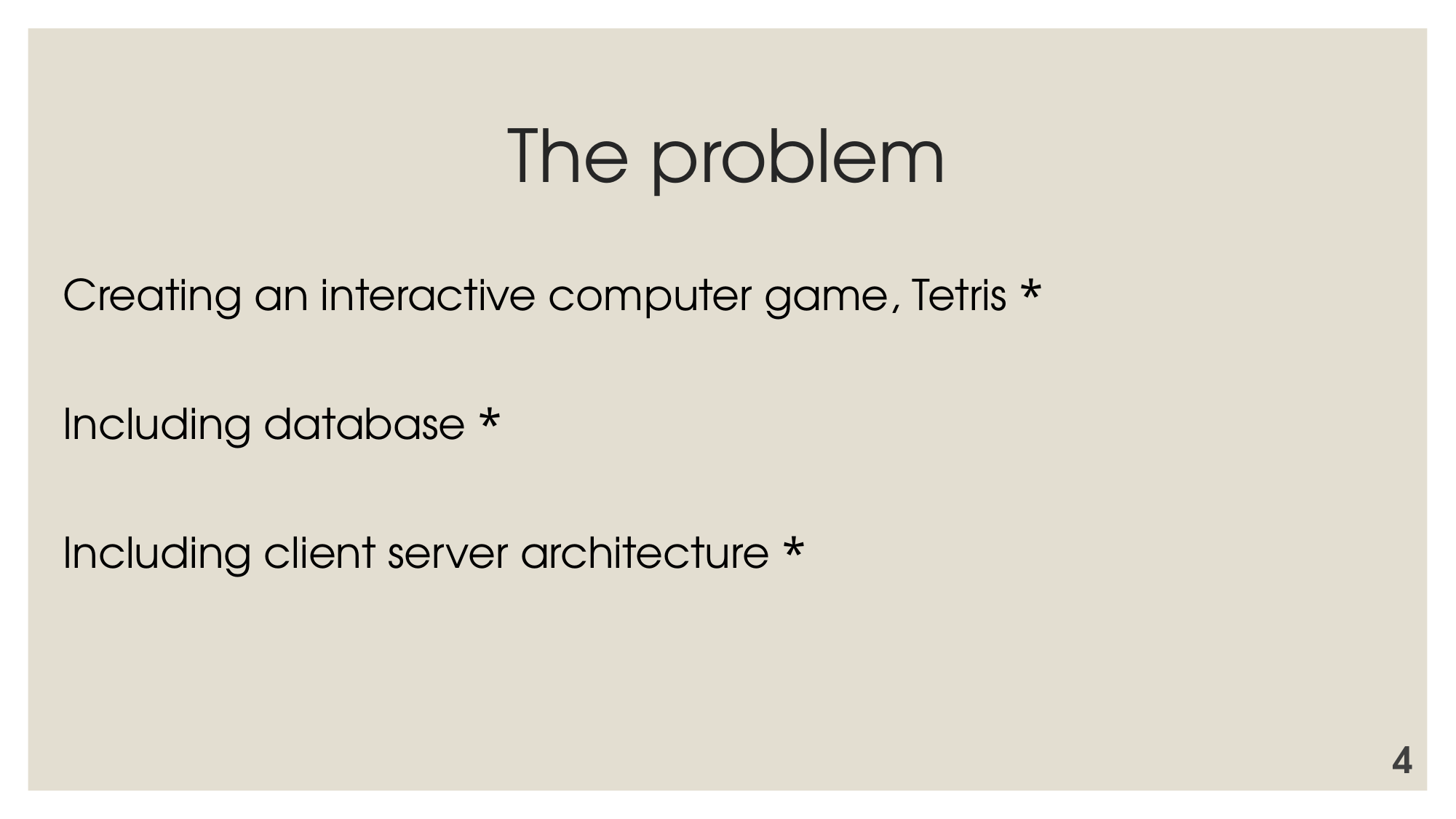

# The problem
* Creating an interactive computer game, Tetris

* Including database

* Including client server architecture
4